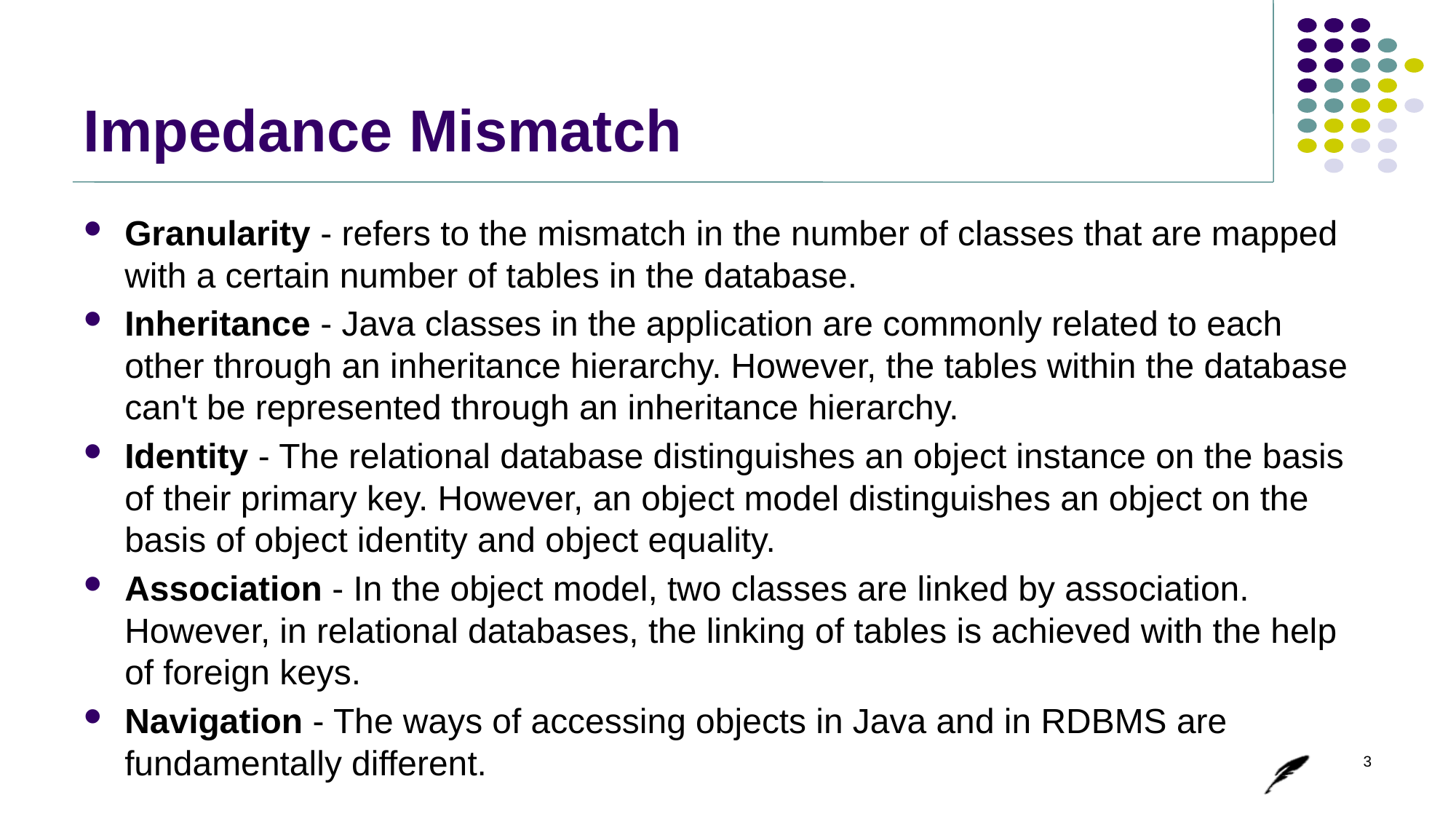

# Impedance Mismatch
Granularity - refers to the mismatch in the number of classes that are mapped with a certain number of tables in the database.
Inheritance - Java classes in the application are commonly related to each other through an inheritance hierarchy. However, the tables within the database can't be represented through an inheritance hierarchy.
Identity - The relational database distinguishes an object instance on the basis of their primary key. However, an object model distinguishes an object on the basis of object identity and object equality.
Association - In the object model, two classes are linked by association. However, in relational databases, the linking of tables is achieved with the help of foreign keys.
Navigation - The ways of accessing objects in Java and in RDBMS are fundamentally different.
3